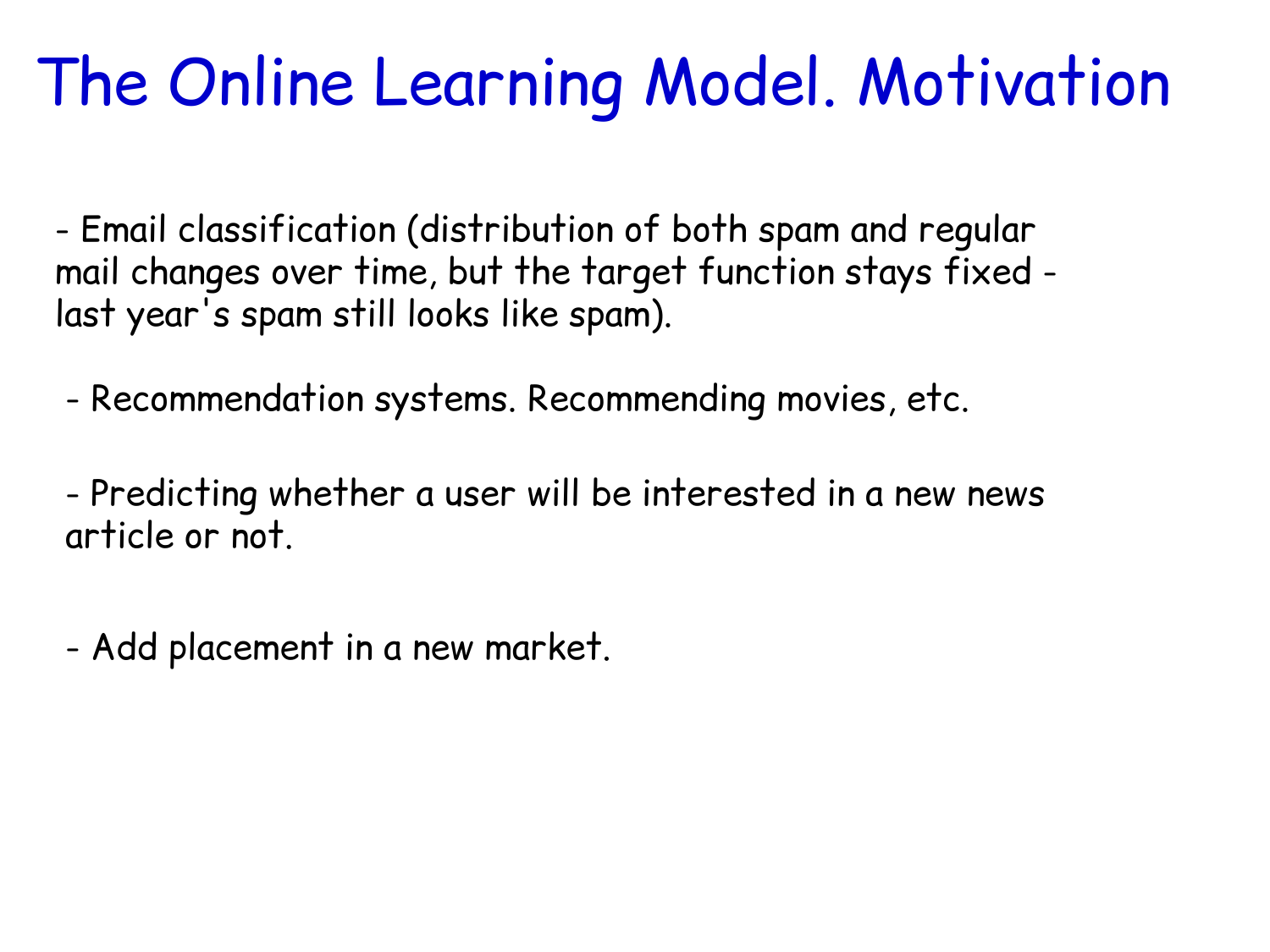

The Online Learning Model. Motivation
- Email classification (distribution of both spam and regular mail changes over time, but the target function stays fixed - last year's spam still looks like spam).
- Recommendation systems. Recommending movies, etc.
- Predicting whether a user will be interested in a new news article or not.
- Add placement in a new market.